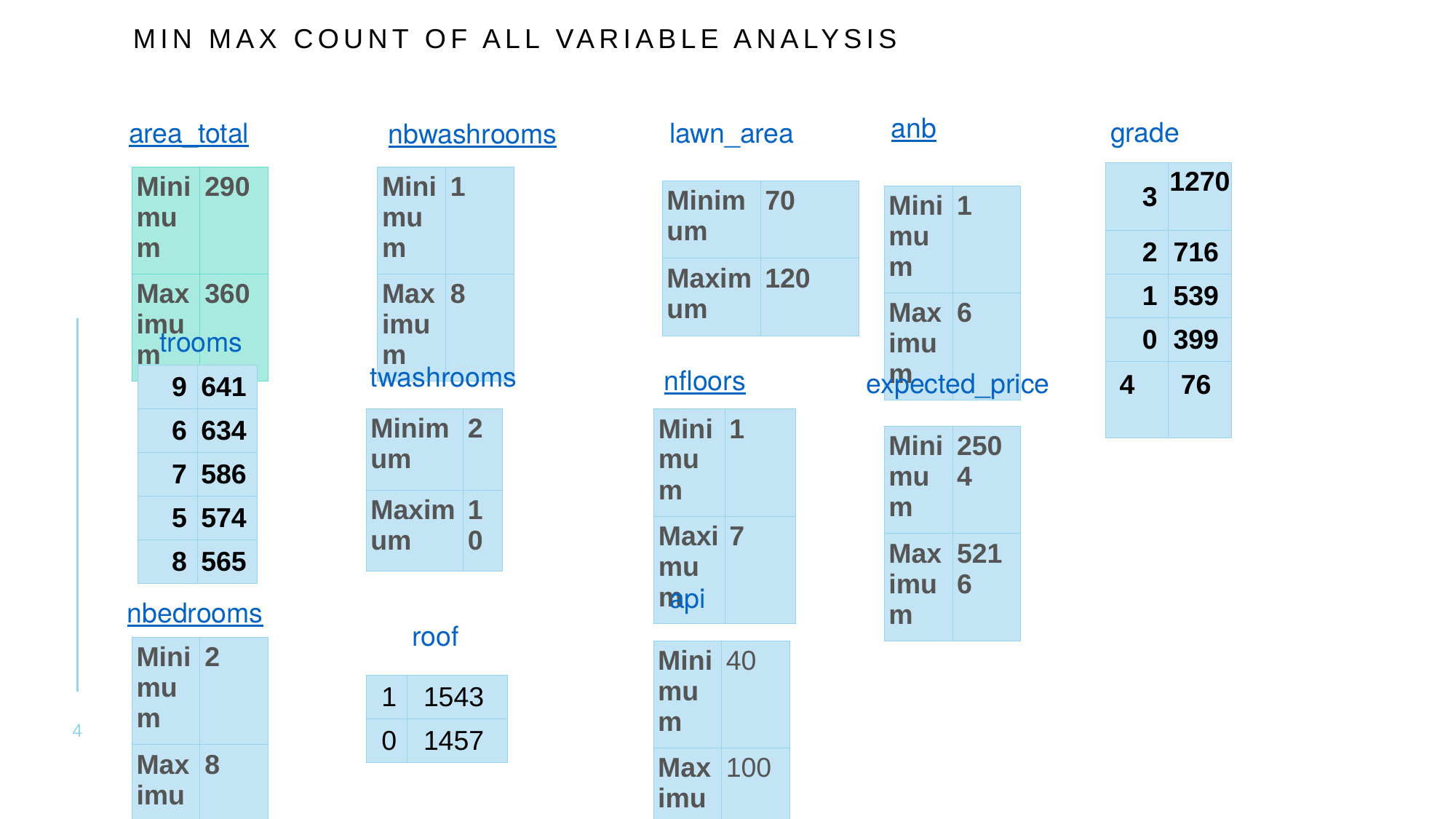

# Min Max count of all variable Analysis
anb
grade
area_total
lawn_area
nbwashrooms
| 3 | 1270 |
| --- | --- |
| 2 | 716 |
| 1 | 539 |
| 0 | 399 |
| 4 | 76 |
| Minimum | 290 |
| --- | --- |
| Maximum | 360 |
| Minimum | 1 |
| --- | --- |
| Maximum | 8 |
| Minimum | 70 |
| --- | --- |
| Maximum | 120 |
| Minimum | 1 |
| --- | --- |
| Maximum | 6 |
trooms
twashrooms
nfloors
expected_price
| 9 | 641 |
| --- | --- |
| 6 | 634 |
| 7 | 586 |
| 5 | 574 |
| 8 | 565 |
| Minimum | 2 |
| --- | --- |
| Maximum | 10 |
| Minimum | 1 |
| --- | --- |
| Maximum | 7 |
| Minimum | 2504 |
| --- | --- |
| Maximum | 5216 |
api
nbedrooms
roof
| Minimum | 2 |
| --- | --- |
| Maximum | 8 |
| Minimum | 40 |
| --- | --- |
| Maximum | 100 |
| 1 | 1543 |
| --- | --- |
| 0 | 1457 |
4